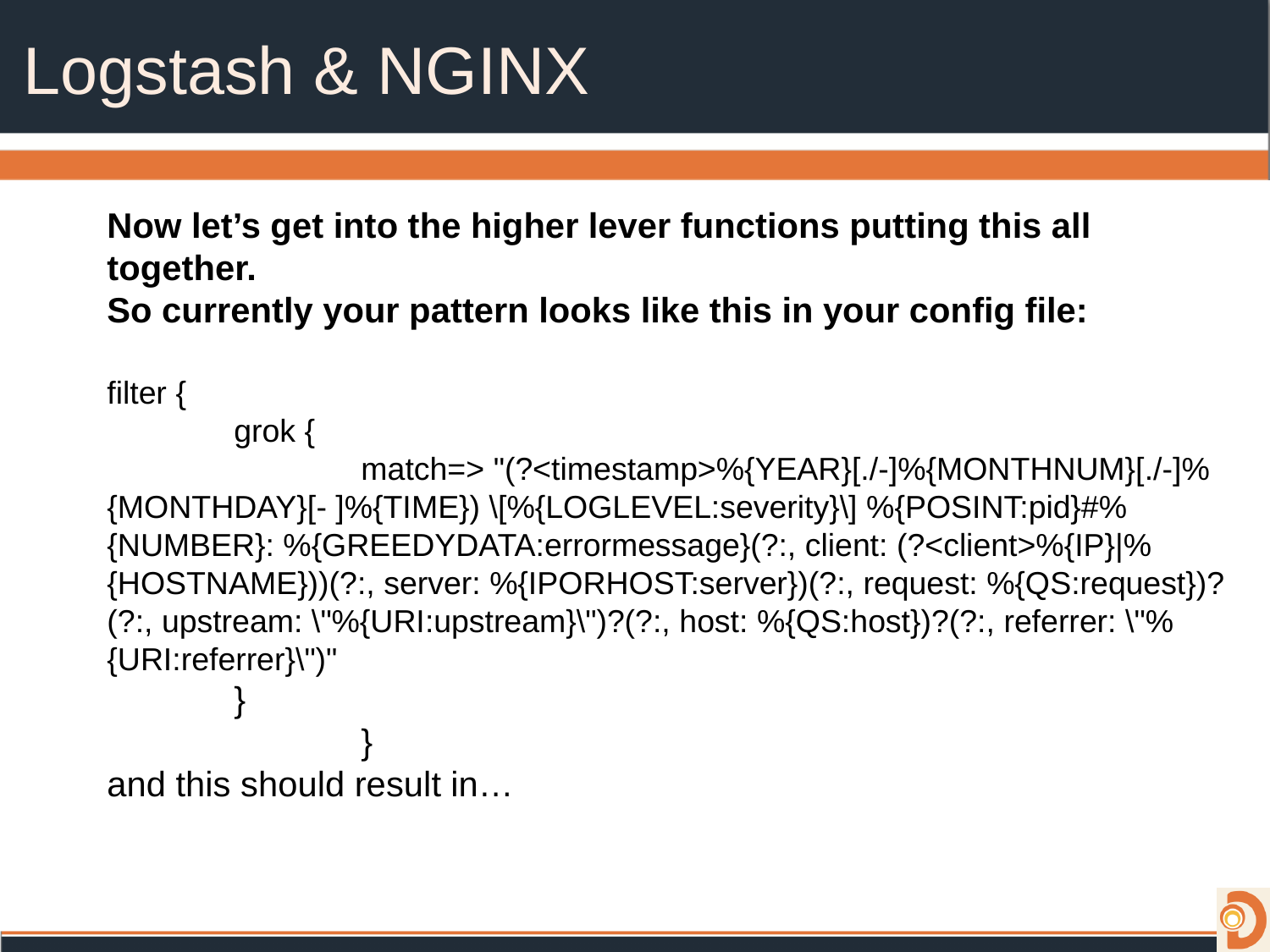

# Logstash & NGINX
Now let’s get into the higher lever functions putting this all together.
So currently your pattern looks like this in your config file:

filter {
	grok {
		match=> "(?<timestamp>%{YEAR}[./-]%{MONTHNUM}[./-]%{MONTHDAY}[- ]%{TIME}) \[%{LOGLEVEL:severity}\] %{POSINT:pid}#%{NUMBER}: %{GREEDYDATA:errormessage}(?:, client: (?<client>%{IP}|%{HOSTNAME}))(?:, server: %{IPORHOST:server})(?:, request: %{QS:request})?(?:, upstream: \"%{URI:upstream}\")?(?:, host: %{QS:host})?(?:, referrer: \"%{URI:referrer}\")"
	}
		}
and this should result in…